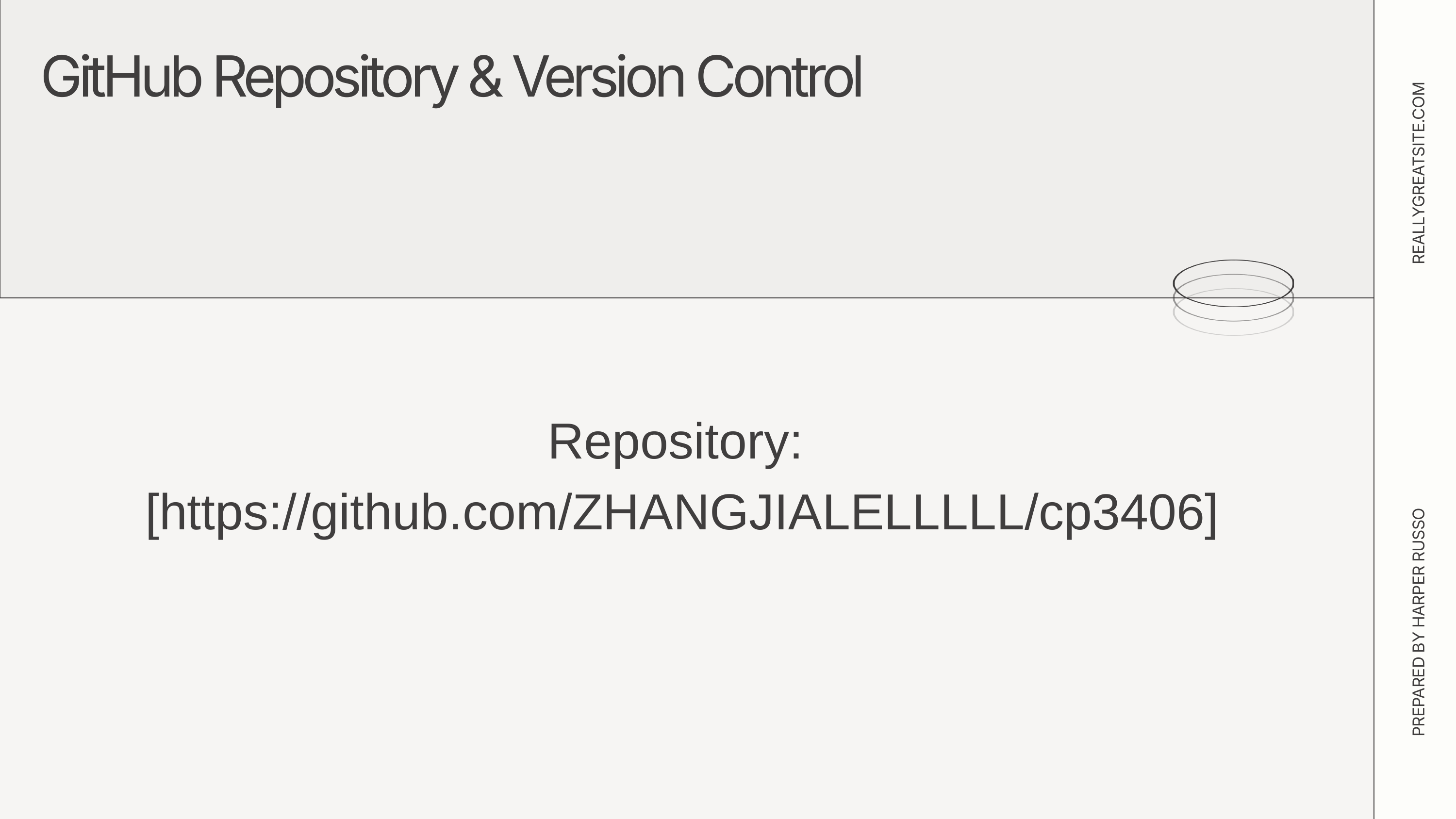

GitHub Repository & Version Control

REALLYGREATSITE.COM

Repository:
[https://github.com/ZHANGJIALELLLLL/cp3406]
PREPARED BY HARPER RUSSO